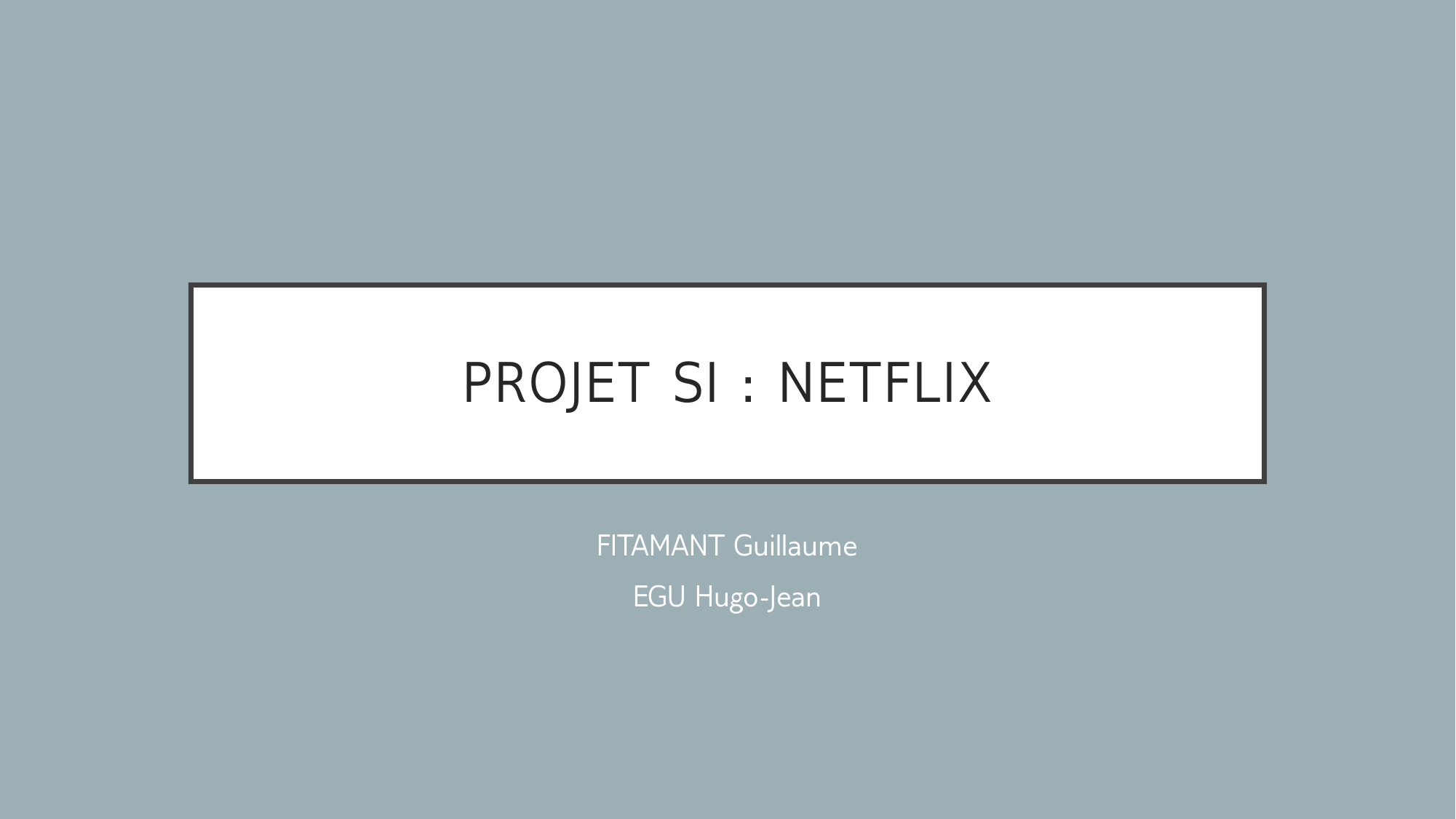

# Projet SI : netflix
FITAMANT Guillaume
EGU Hugo-Jean